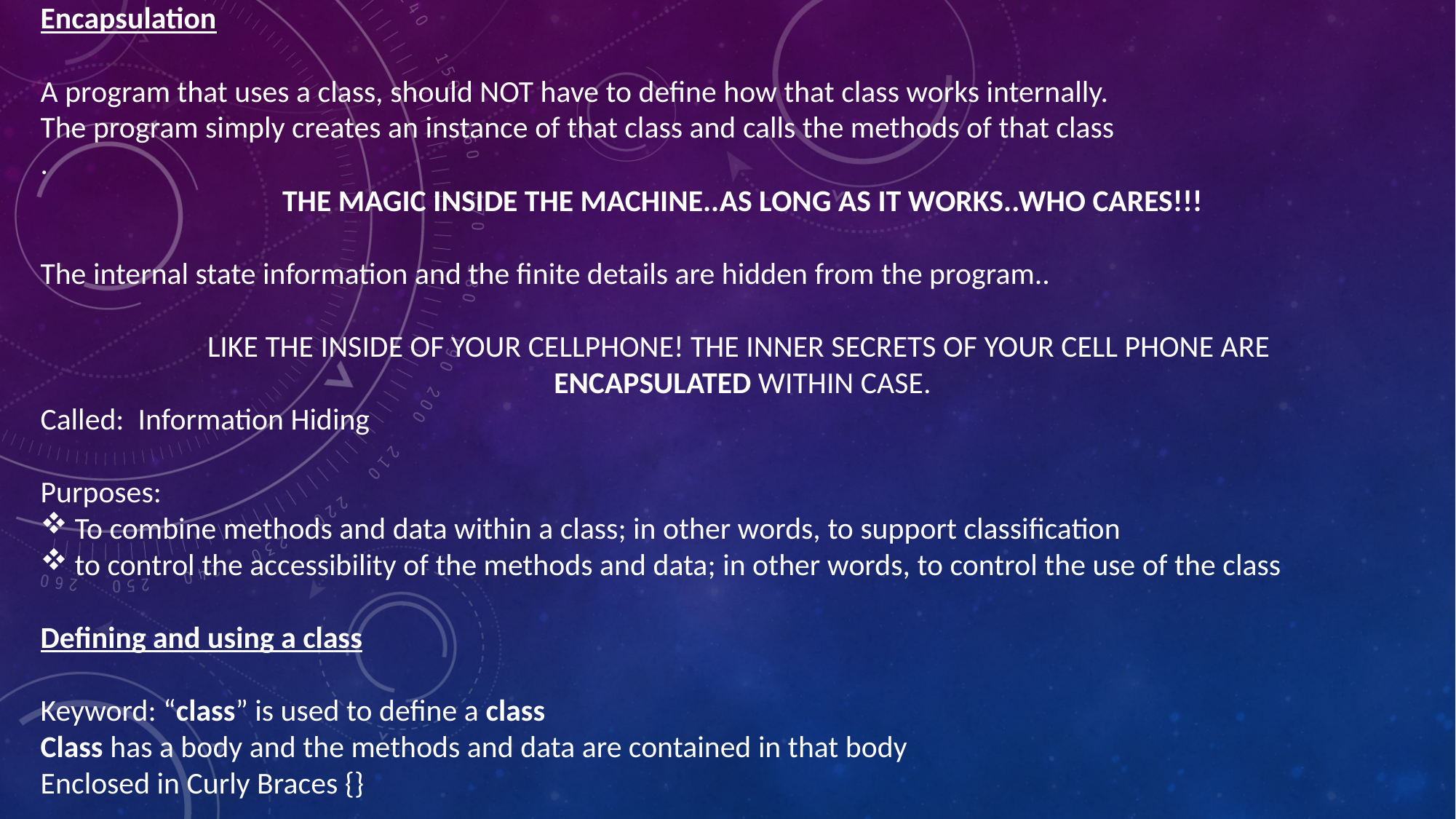

Encapsulation

A program that uses a class, should NOT have to define how that class works internally.
The program simply creates an instance of that class and calls the methods of that class
.
THE MAGIC INSIDE THE MACHINE..AS LONG AS IT WORKS..WHO CARES!!!

The internal state information and the finite details are hidden from the program..

LIKE THE INSIDE OF YOUR CELLPHONE! THE INNER SECRETS OF YOUR CELL PHONE ARE
ENCAPSULATED WITHIN CASE.
Called:  Information Hiding

Purposes:
To combine methods and data within a class; in other words, to support classification
to control the accessibility of the methods and data; in other words, to control the use of the class

Defining and using a class

Keyword: “class” is used to define a class
Class has a body and the methods and data are contained in that body
Enclosed in Curly Braces {}